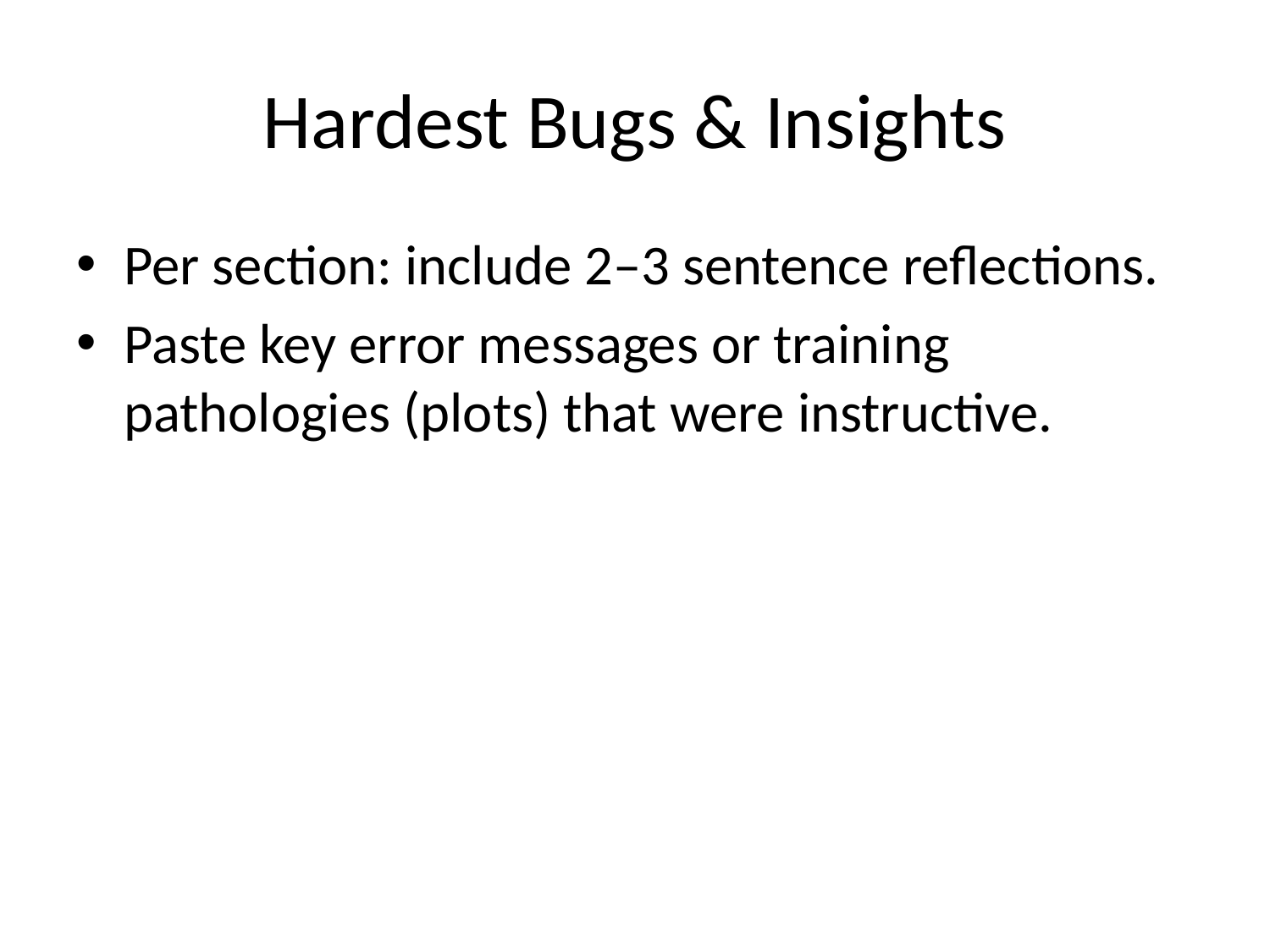

# Hardest Bugs & Insights
Per section: include 2–3 sentence reflections.
Paste key error messages or training pathologies (plots) that were instructive.